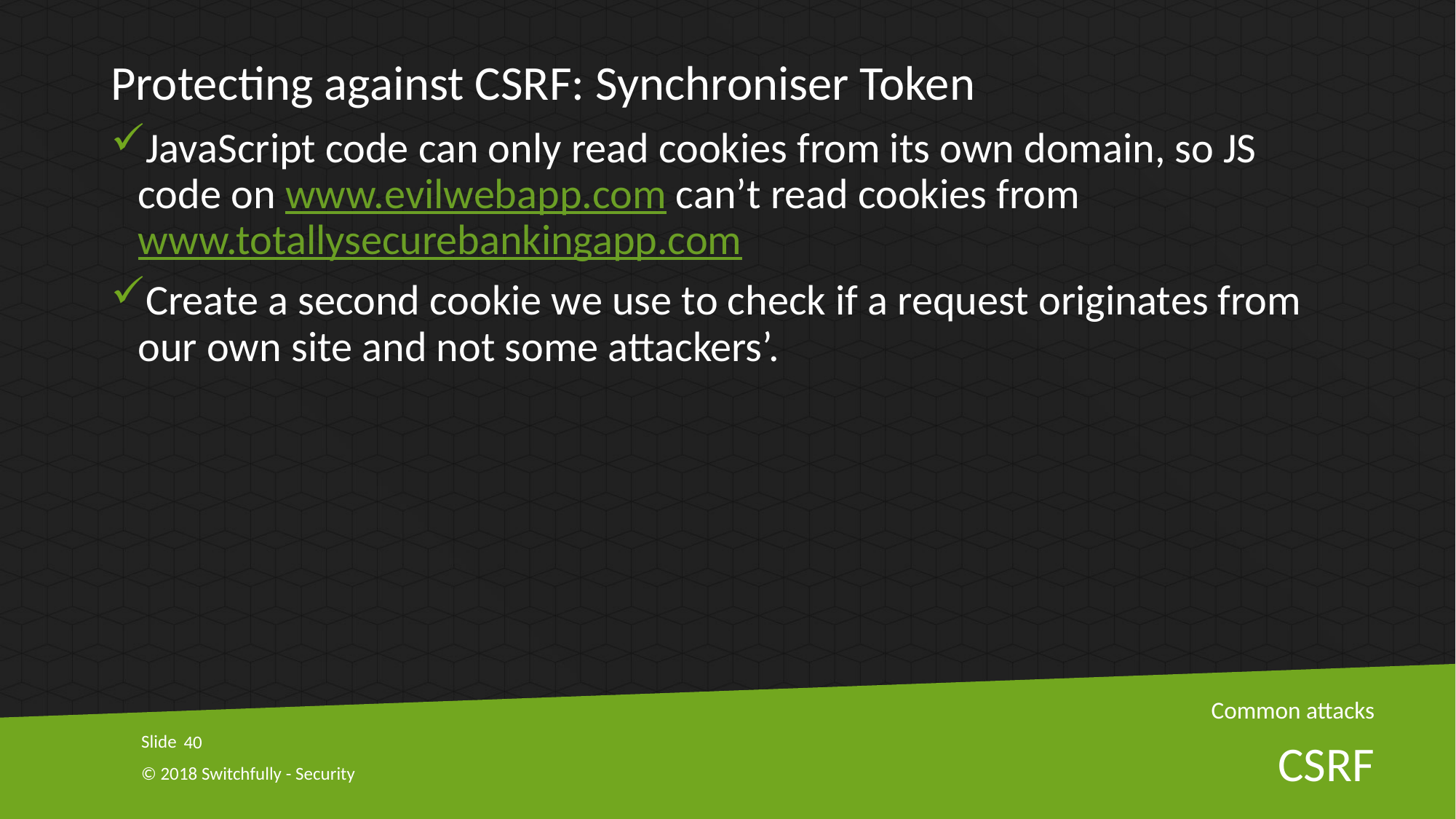

Protecting against CSRF: Synchroniser Token
JavaScript code can only read cookies from its own domain, so JS code on www.evilwebapp.com can’t read cookies from www.totallysecurebankingapp.com
Create a second cookie we use to check if a request originates from our own site and not some attackers’.
Common attacks
40
# CSRF
© 2018 Switchfully - Security